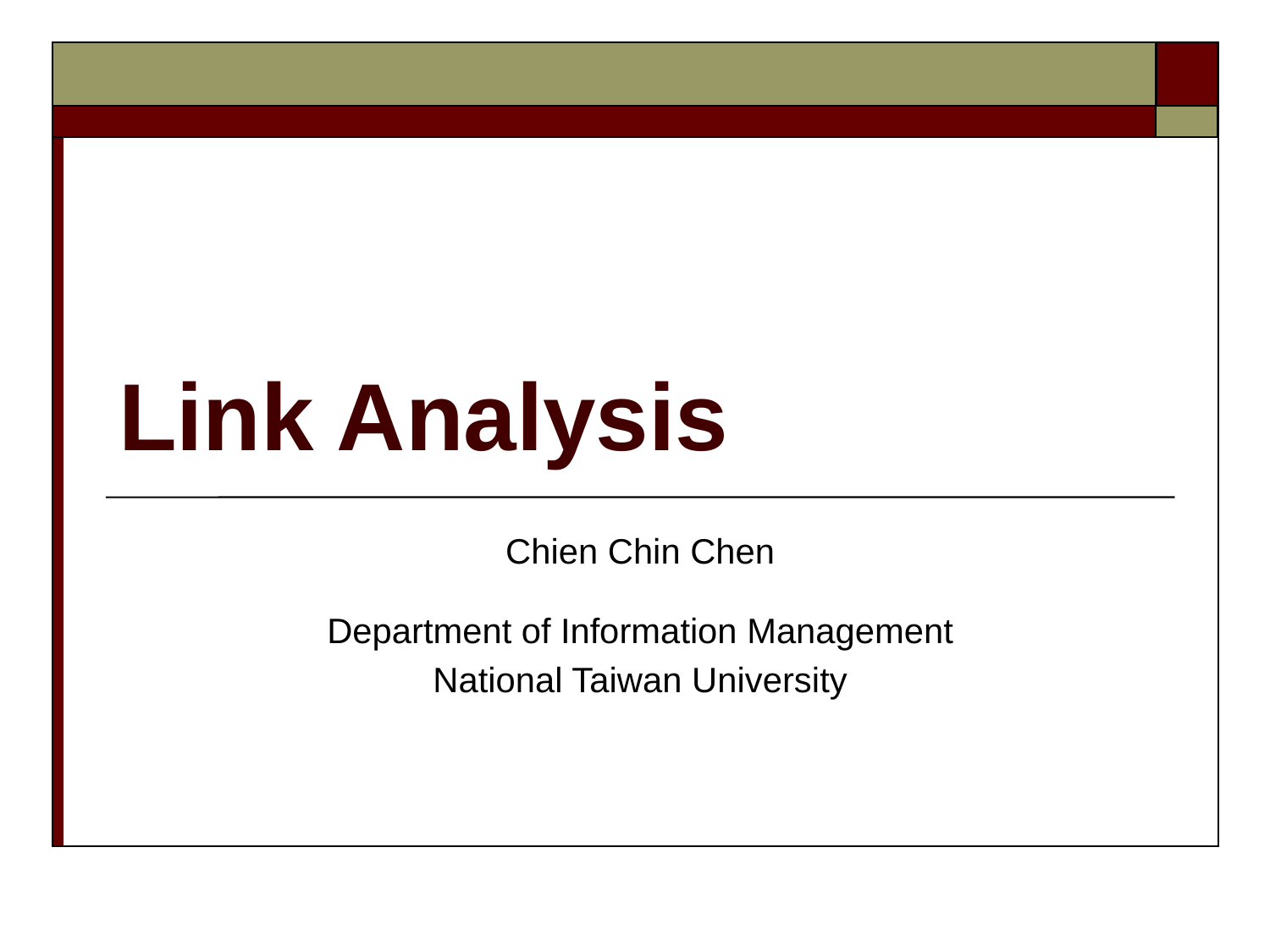

# Link Analysis
Chien Chin Chen

Department of Information Management
National Taiwan University